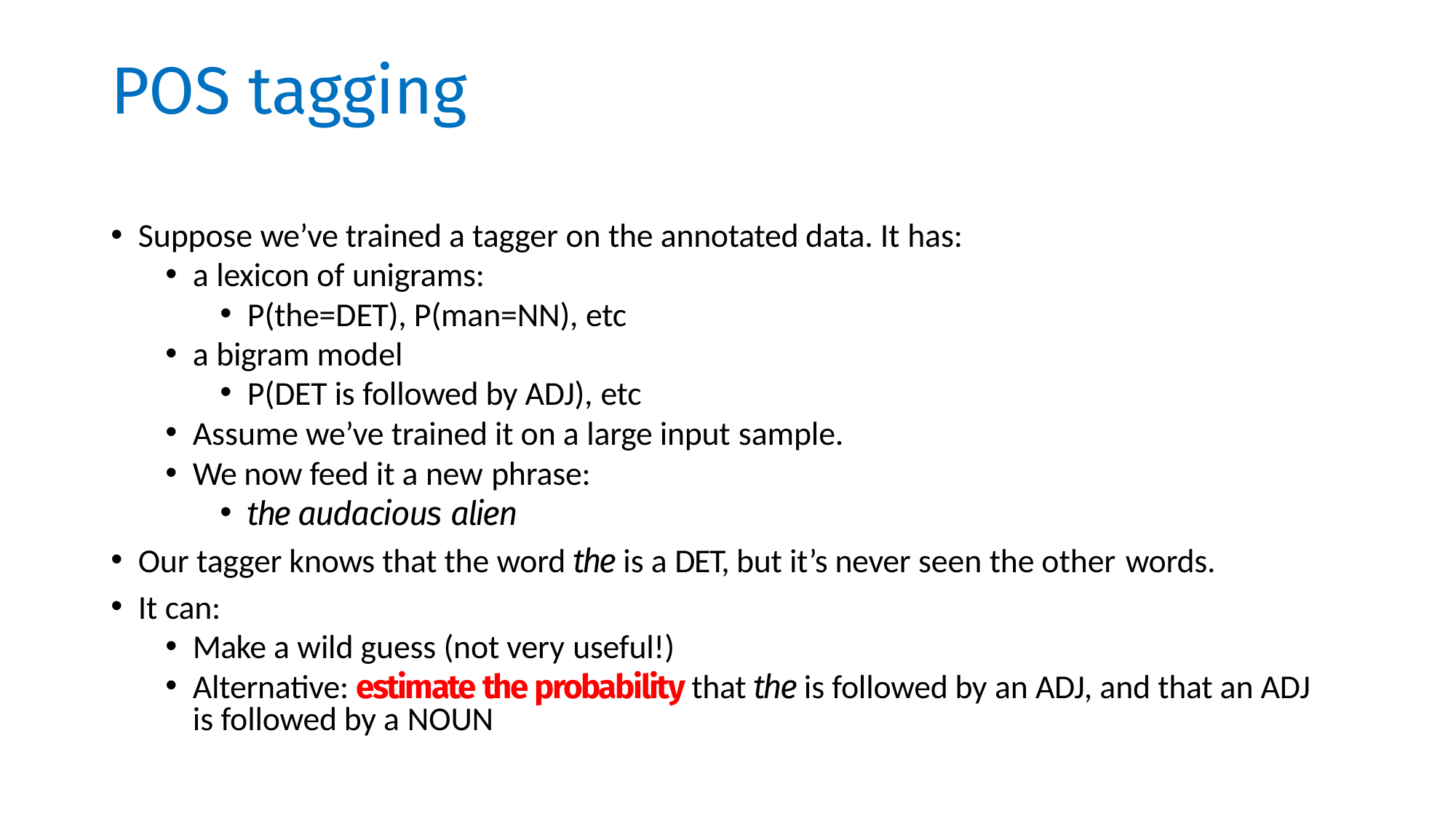

# POS tagging
Suppose we’ve trained a tagger on the annotated data. It has:
a lexicon of unigrams:
P(the=DET), P(man=NN), etc
a bigram model
P(DET is followed by ADJ), etc
Assume we’ve trained it on a large input sample.
We now feed it a new phrase:
the audacious alien
Our tagger knows that the word the is a DET, but it’s never seen the other words.
It can:
Make a wild guess (not very useful!)
Alternative: estimate the probability that the is followed by an ADJ, and that an ADJ  is followed by a NOUN